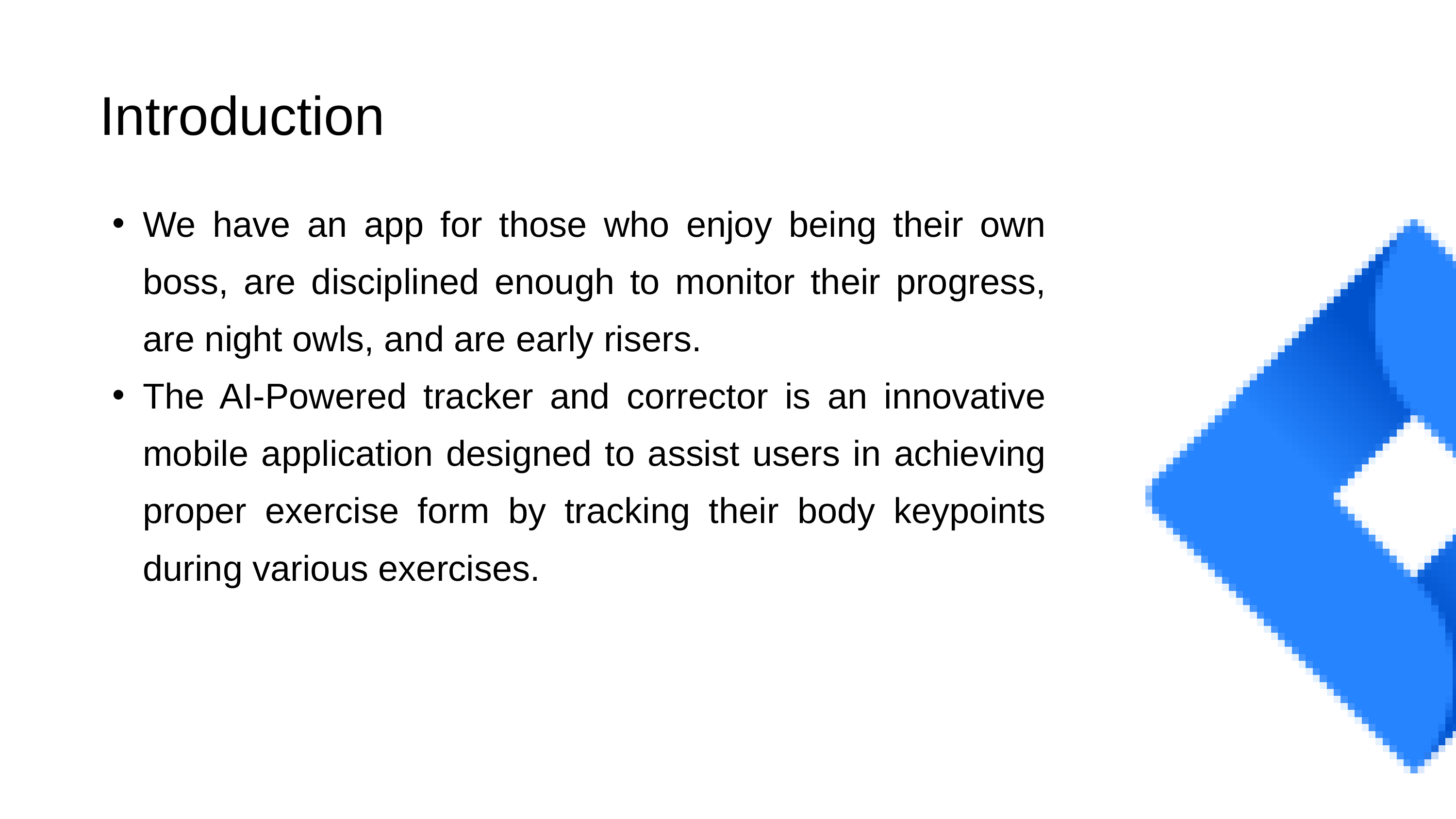

Introduction
We have an app for those who enjoy being their own boss, are disciplined enough to monitor their progress, are night owls, and are early risers.
The AI-Powered tracker and corrector is an innovative mobile application designed to assist users in achieving proper exercise form by tracking their body keypoints during various exercises.